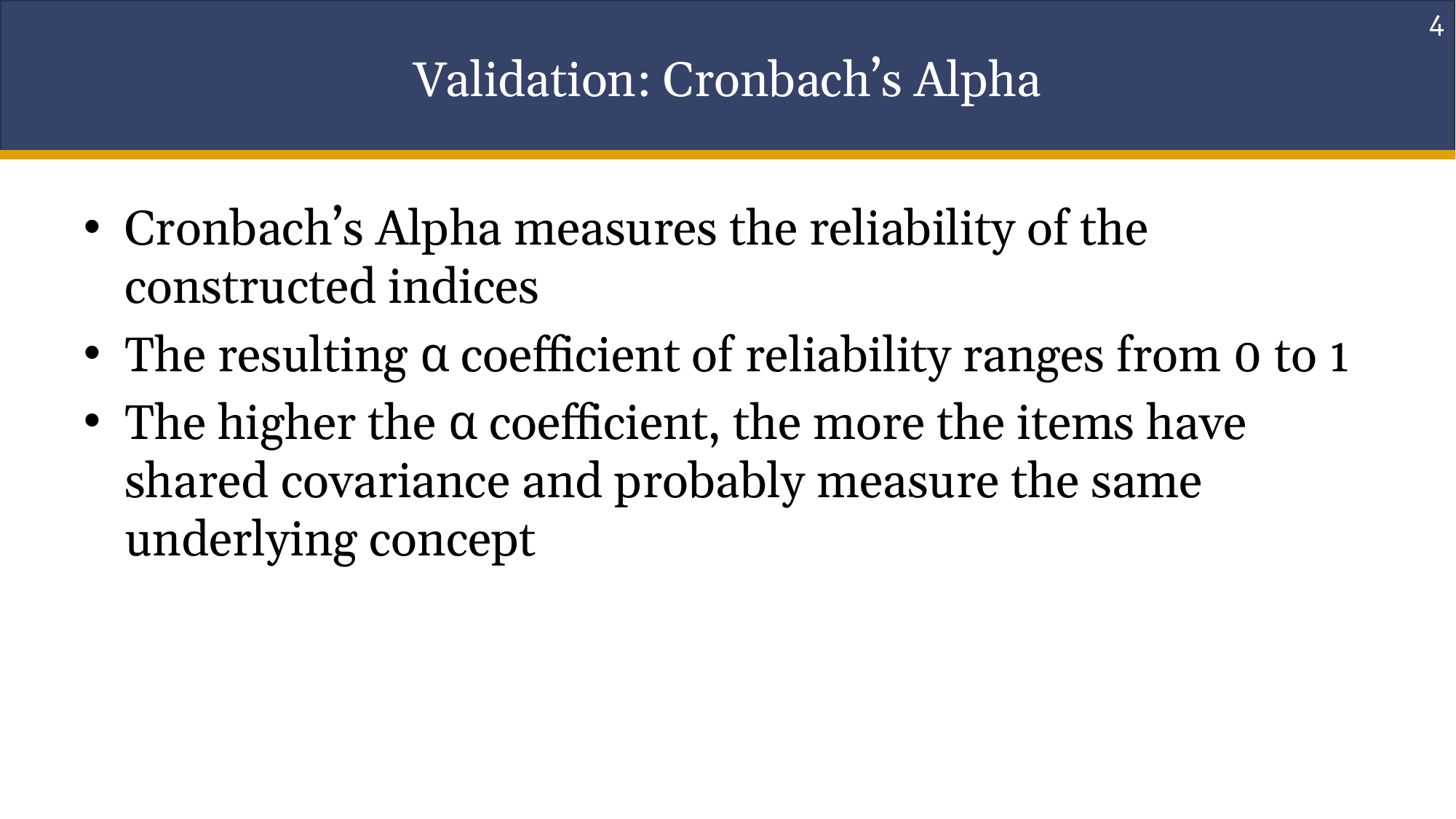

4
# Validation: Cronbach’s Alpha
Cronbach’s Alpha measures the reliability of the constructed indices
The resulting α coefficient of reliability ranges from 0 to 1
The higher the α coefficient, the more the items have shared covariance and probably measure the same underlying concept